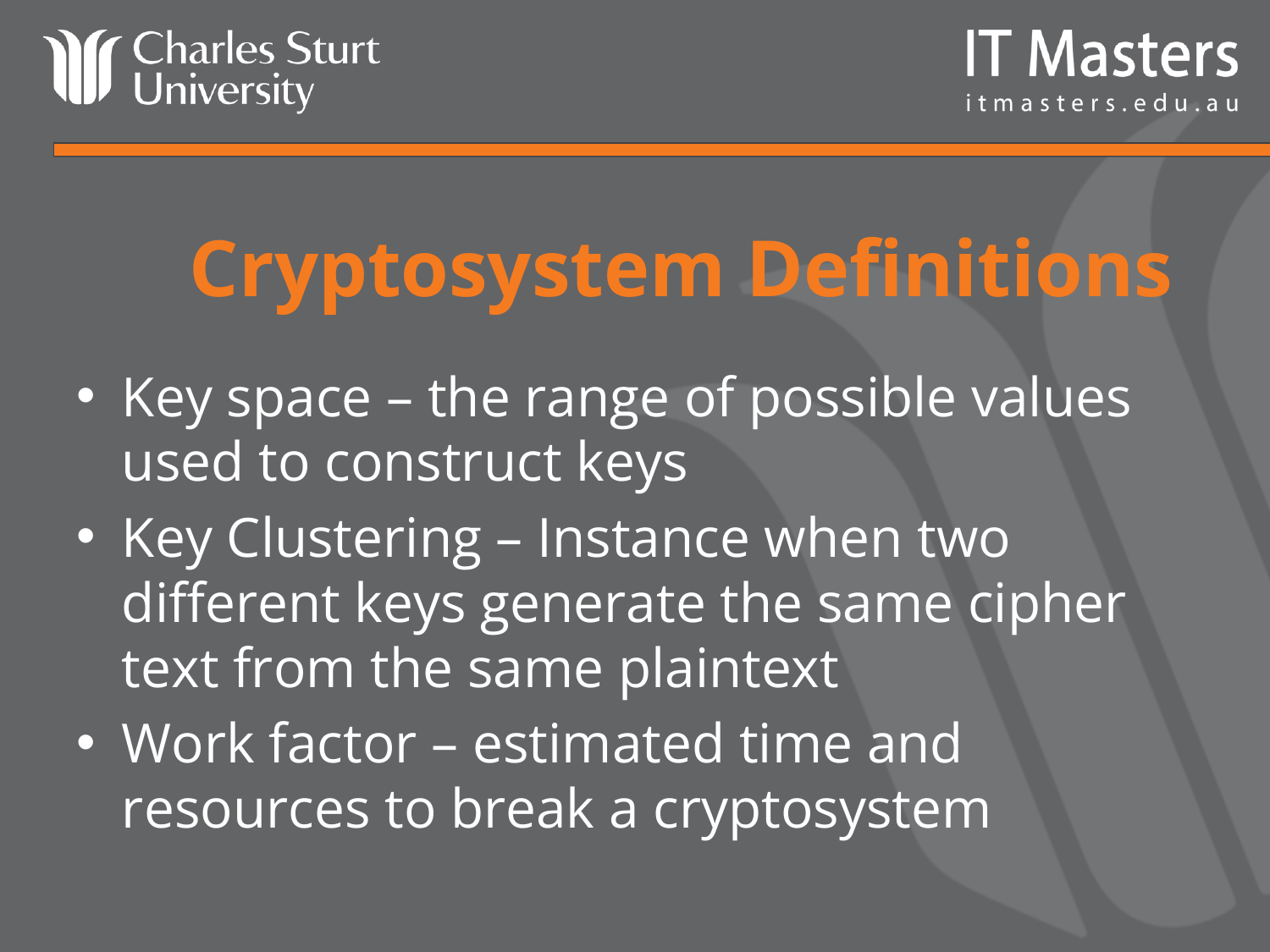

# Cryptosystem Definitions
Key space – the range of possible values used to construct keys
Key Clustering – Instance when two different keys generate the same cipher text from the same plaintext
Work factor – estimated time and resources to break a cryptosystem